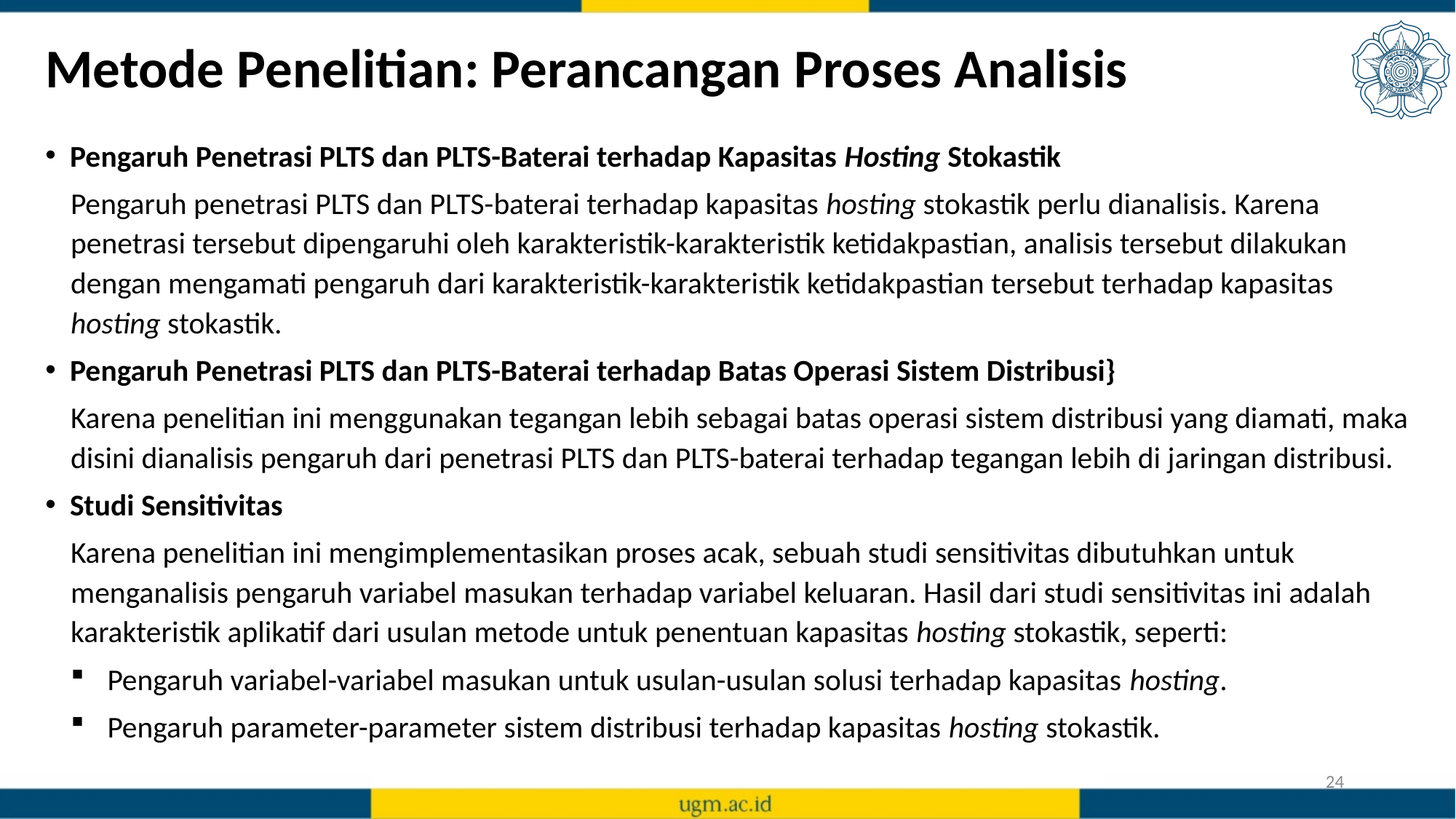

# Metode Penelitian: Perancangan Proses Analisis
Pengaruh Penetrasi PLTS dan PLTS-Baterai terhadap Kapasitas Hosting Stokastik
Pengaruh penetrasi PLTS dan PLTS-baterai terhadap kapasitas hosting stokastik perlu dianalisis. Karena penetrasi tersebut dipengaruhi oleh karakteristik-karakteristik ketidakpastian, analisis tersebut dilakukan dengan mengamati pengaruh dari karakteristik-karakteristik ketidakpastian tersebut terhadap kapasitas hosting stokastik.
Pengaruh Penetrasi PLTS dan PLTS-Baterai terhadap Batas Operasi Sistem Distribusi}
Karena penelitian ini menggunakan tegangan lebih sebagai batas operasi sistem distribusi yang diamati, maka disini dianalisis pengaruh dari penetrasi PLTS dan PLTS-baterai terhadap tegangan lebih di jaringan distribusi.
Studi Sensitivitas
Karena penelitian ini mengimplementasikan proses acak, sebuah studi sensitivitas dibutuhkan untuk menganalisis pengaruh variabel masukan terhadap variabel keluaran. Hasil dari studi sensitivitas ini adalah karakteristik aplikatif dari usulan metode untuk penentuan kapasitas hosting stokastik, seperti:
Pengaruh variabel-variabel masukan untuk usulan-usulan solusi terhadap kapasitas hosting.
Pengaruh parameter-parameter sistem distribusi terhadap kapasitas hosting stokastik.
24